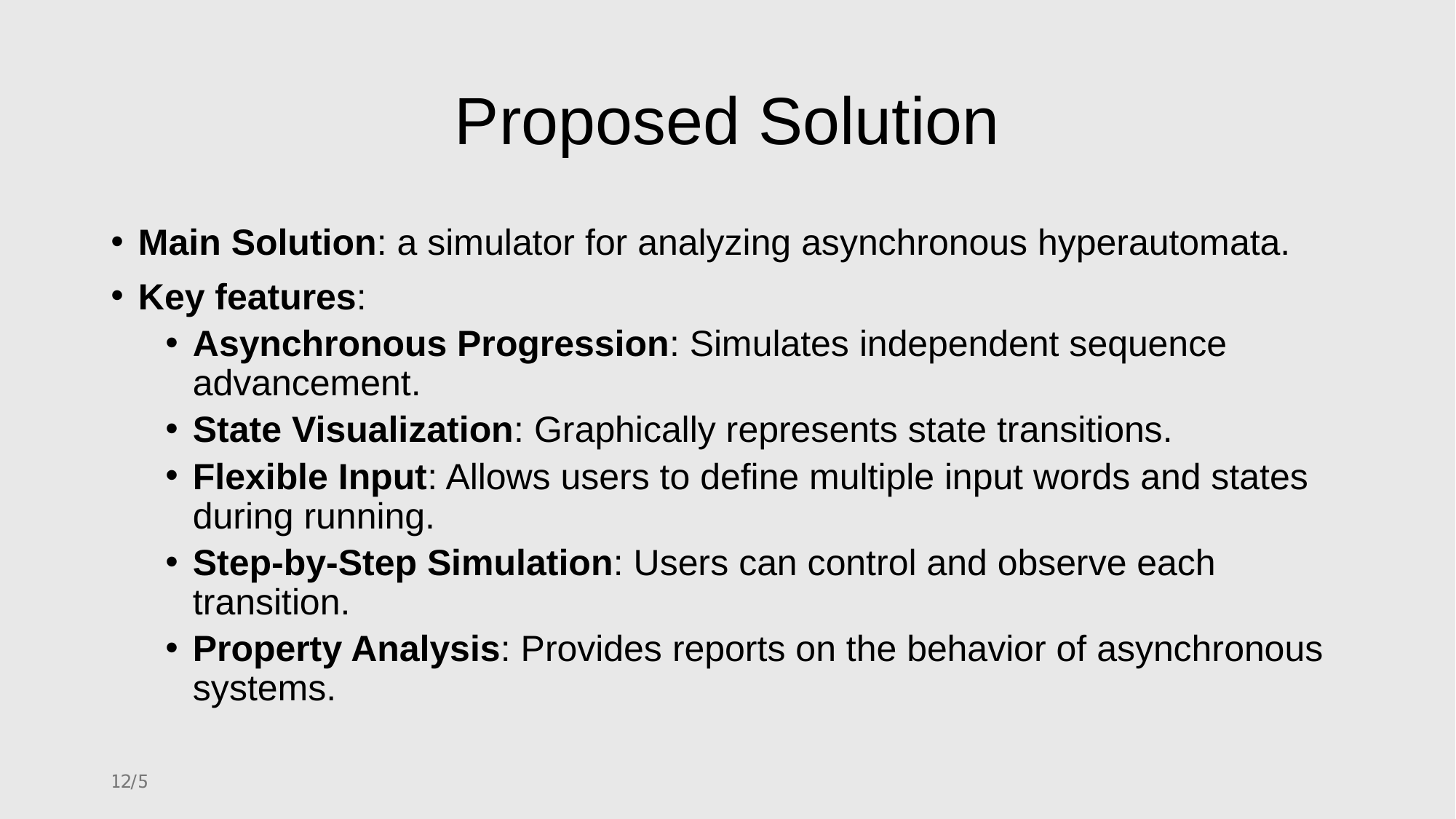

# Proposed Solution
Main Solution: a simulator for analyzing asynchronous hyperautomata.
Key features:
Asynchronous Progression: Simulates independent sequence advancement.
State Visualization: Graphically represents state transitions.
Flexible Input: Allows users to define multiple input words and states during running.
Step-by-Step Simulation: Users can control and observe each transition.
Property Analysis: Provides reports on the behavior of asynchronous systems.

5/12